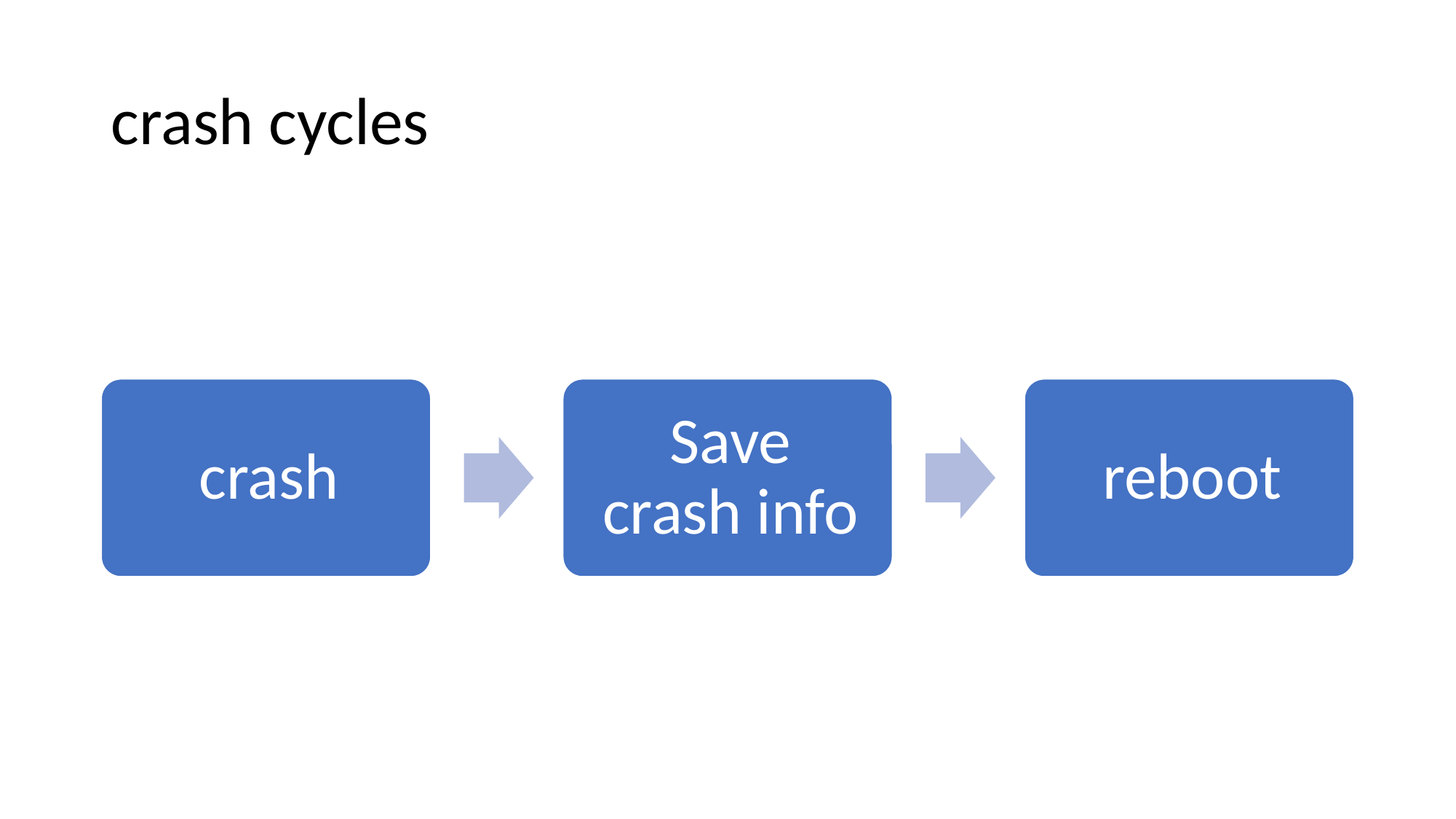

# crash cycles
crash

Save crash info

reboot